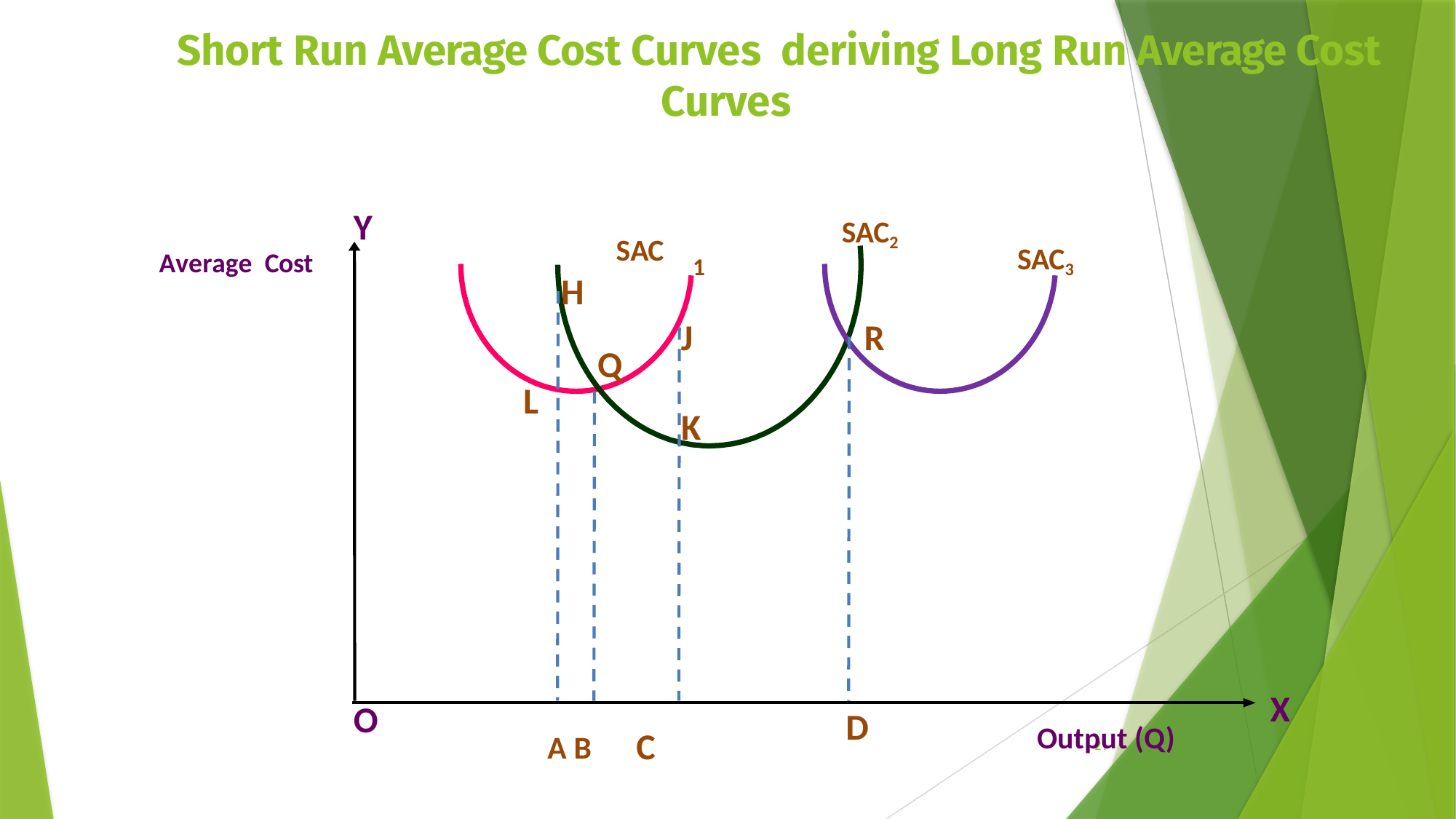

# Short Run Average Cost Curves  deriving Long Run Average Cost Curves
Y
SAC2
SAC
Average  Cost
SAC3

1
H
J
R
Q
L
K
X
O
D
A B	C
Output (Q)
21